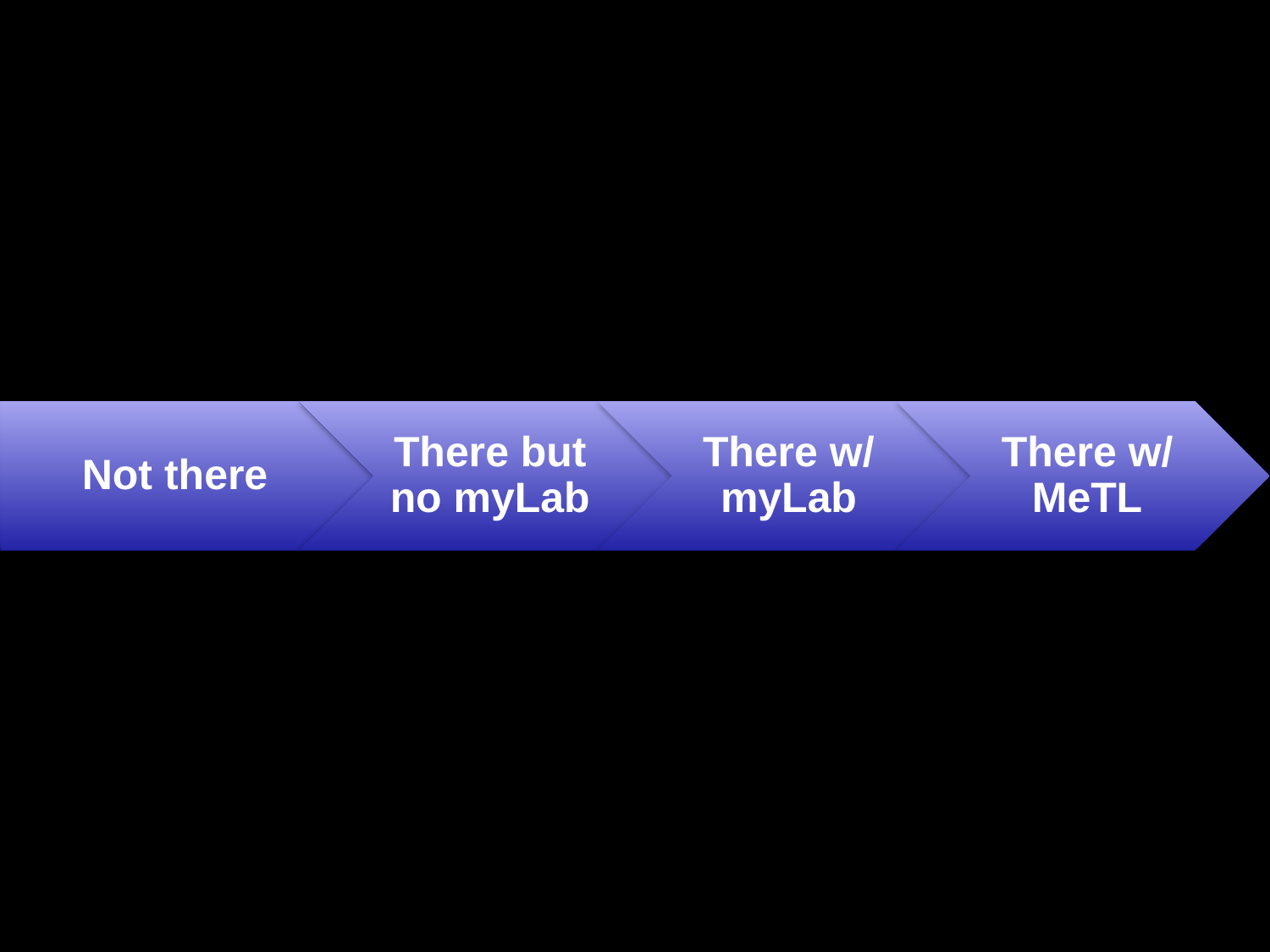

Not there
There but no myLab
There w/ myLab
There w/ MeTL
#